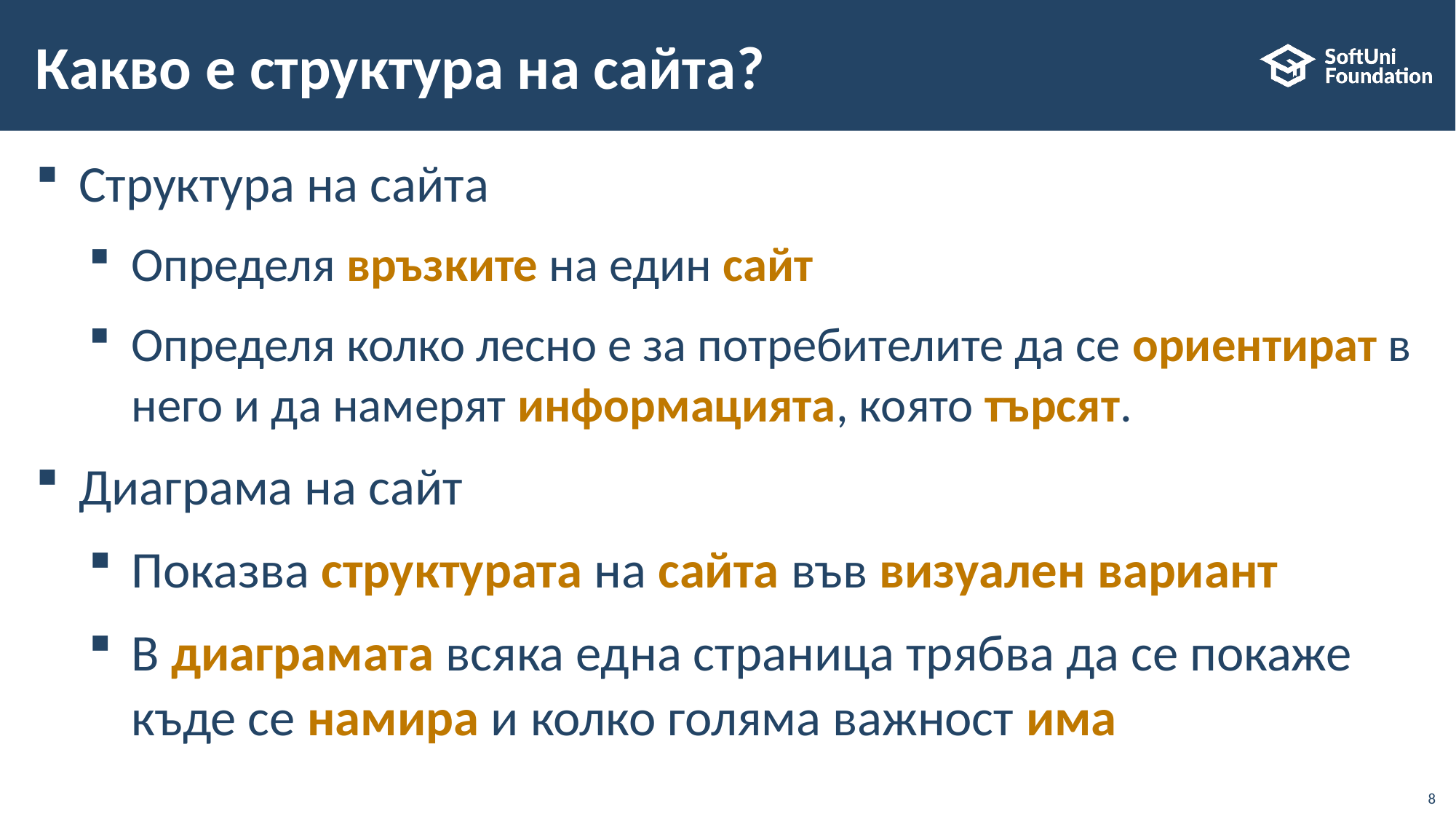

# Какво е структура на сайта?
Структура на сайта
Определя връзките на един сайт
Определя колко лесно е за потребителите да се ориентират в него и да намерят информацията, която търсят.
Диаграма на сайт
Показва структурата на сайта във визуален вариант
В диаграмата всяка една страница трябва да се покаже къде се намира и колко голяма важност има

8